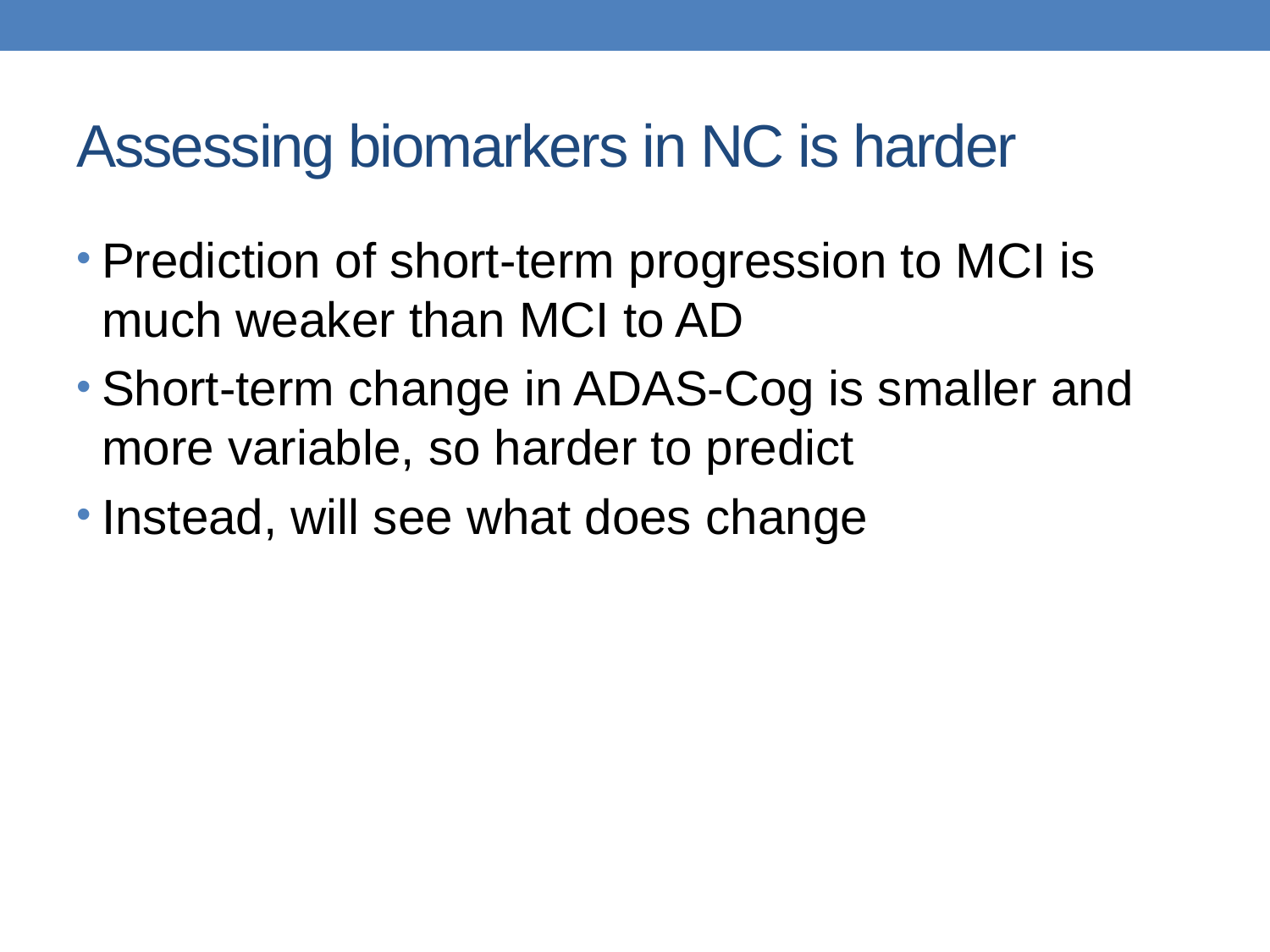

# Assessing biomarkers in NC is harder
Prediction of short-term progression to MCI is much weaker than MCI to AD
Short-term change in ADAS-Cog is smaller and more variable, so harder to predict
Instead, will see what does change